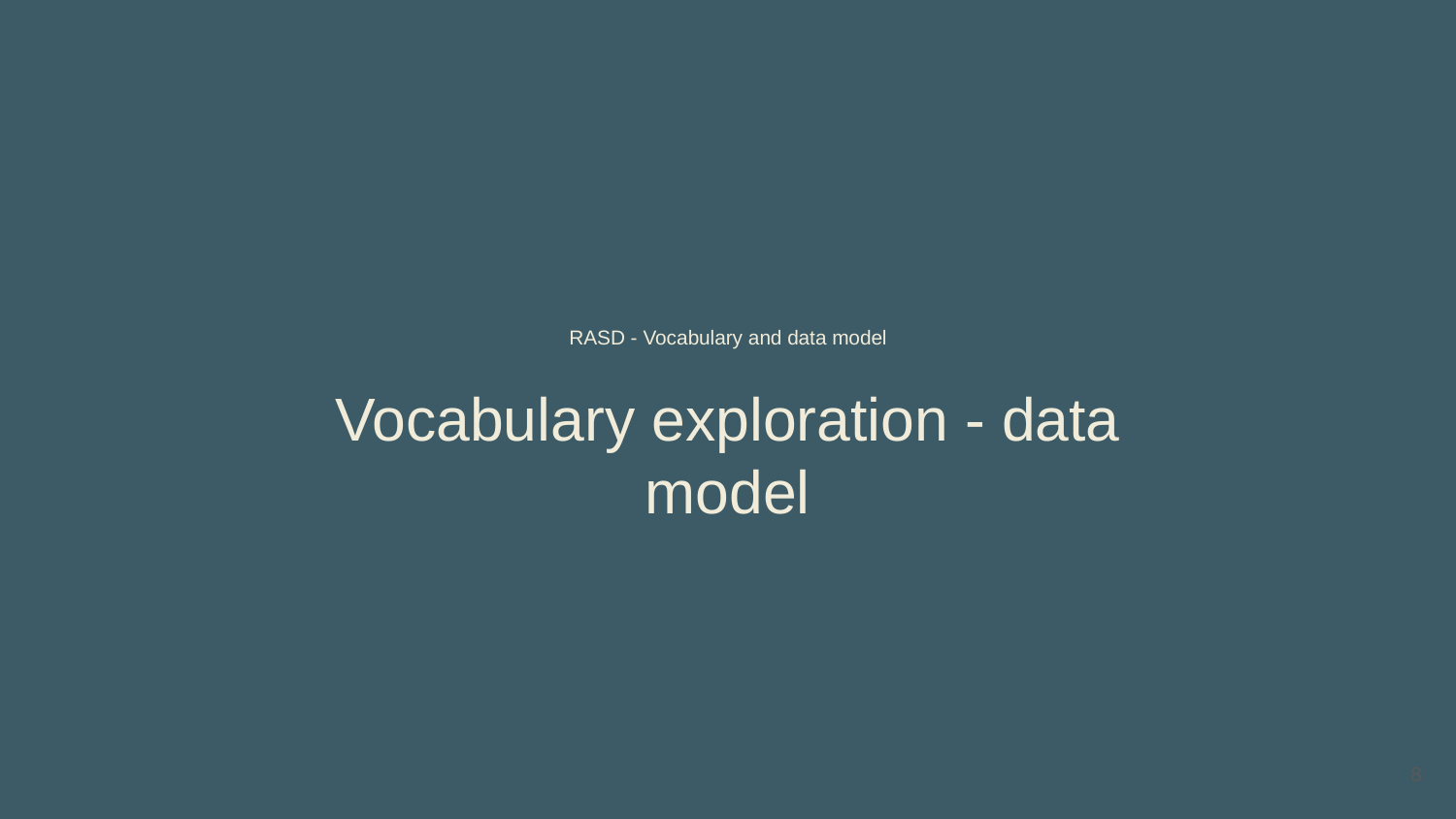

RASD - Vocabulary and data model
Vocabulary exploration - data model
8